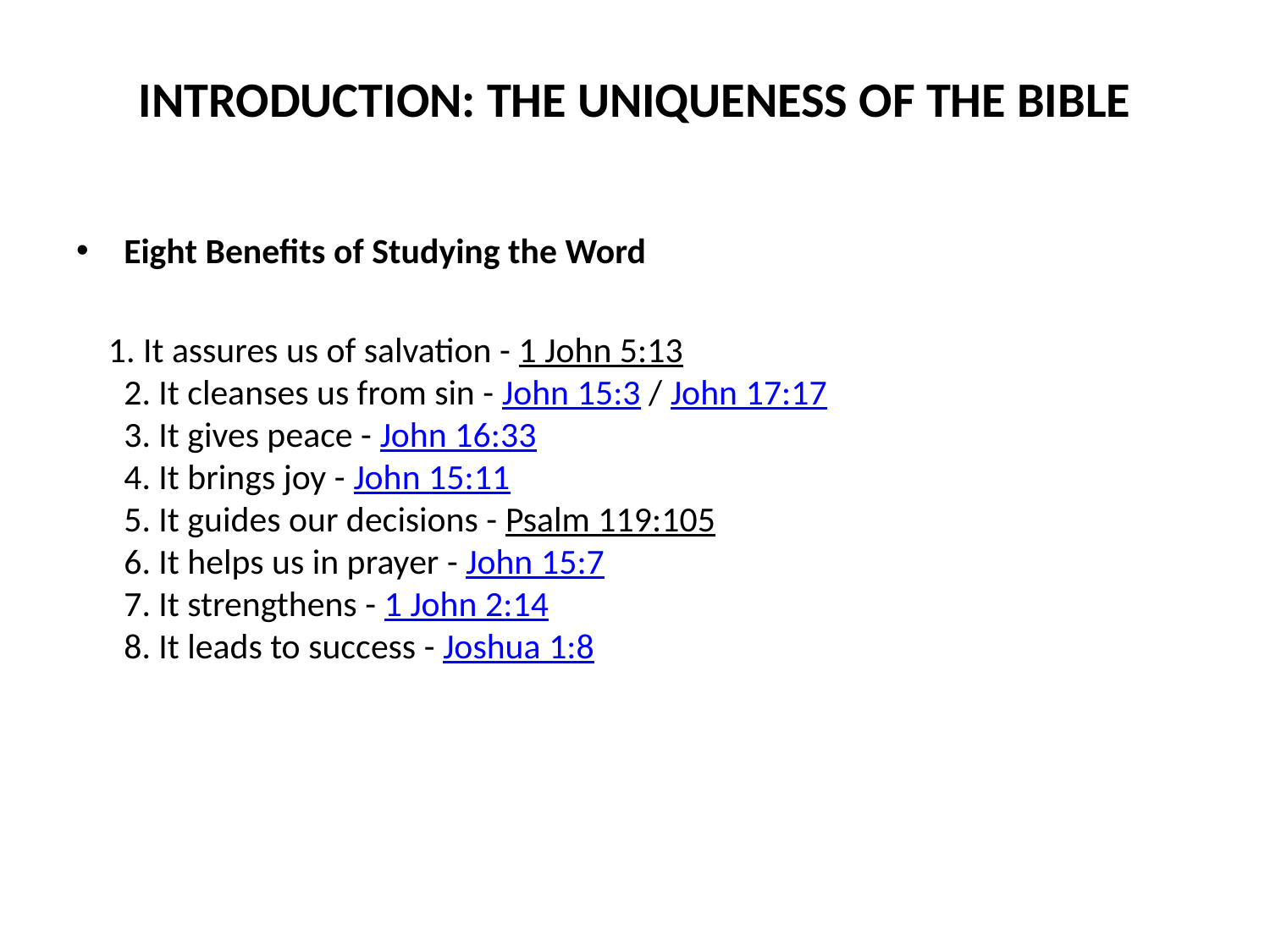

# INTRODUCTION: THE UNIQUENESS OF THE BIBLE
Eight Benefits of Studying the Word

    1. It assures us of salvation - 1 John 5:13
2. It cleanses us from sin - John 15:3 / John 17:17
3. It gives peace - John 16:33
4. It brings joy - John 15:11
5. It guides our decisions - Psalm 119:105
6. It helps us in prayer - John 15:7
7. It strengthens - 1 John 2:14
8. It leads to success - Joshua 1:8